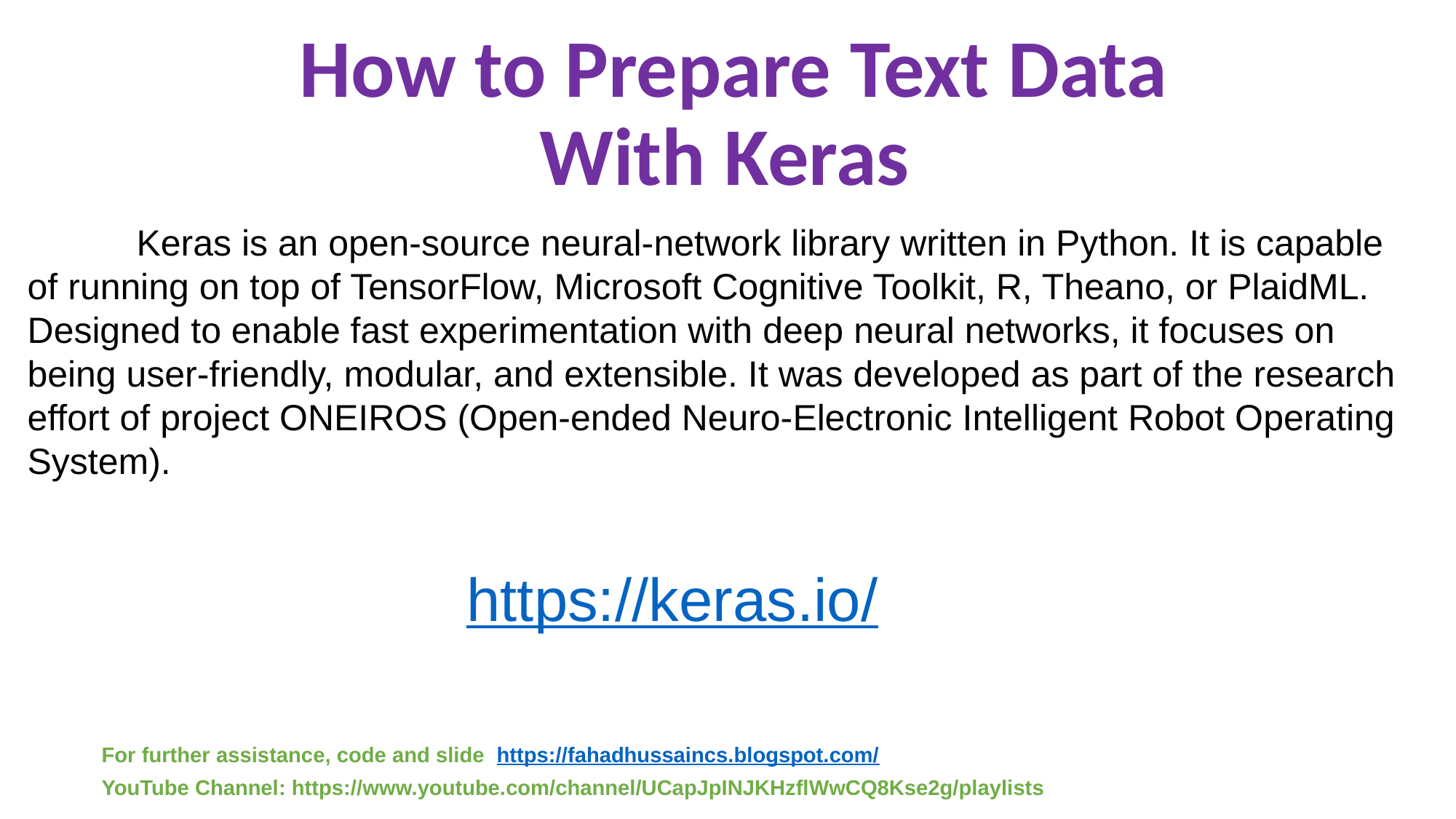

# How to Prepare Text Data With Keras
	Keras is an open-source neural-network library written in Python. It is capable of running on top of TensorFlow, Microsoft Cognitive Toolkit, R, Theano, or PlaidML. Designed to enable fast experimentation with deep neural networks, it focuses on being user-friendly, modular, and extensible. It was developed as part of the research effort of project ONEIROS (Open-ended Neuro-Electronic Intelligent Robot Operating System).
https://keras.io/
For further assistance, code and slide  https://fahadhussaincs.blogspot.com/
YouTube Channel: https://www.youtube.com/channel/UCapJpINJKHzflWwCQ8Kse2g/playlists